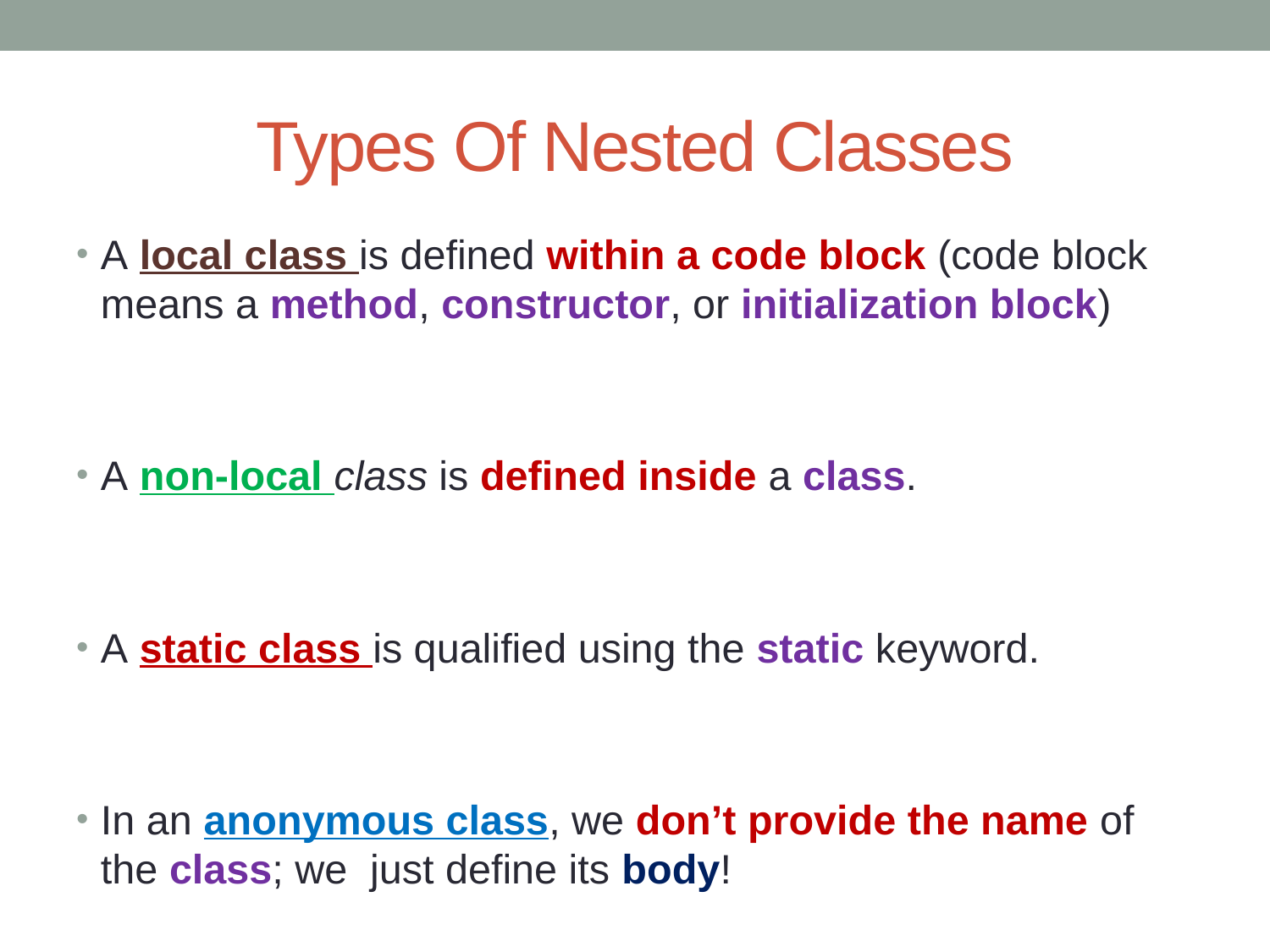

# Types Of Nested Classes
A local class is defined within a code block (code block means a method, constructor, or initialization block)

A non-local class is defined inside a class.

A static class is qualified using the static keyword.

In an anonymous class, we don’t provide the name of the class; we  just define its body!